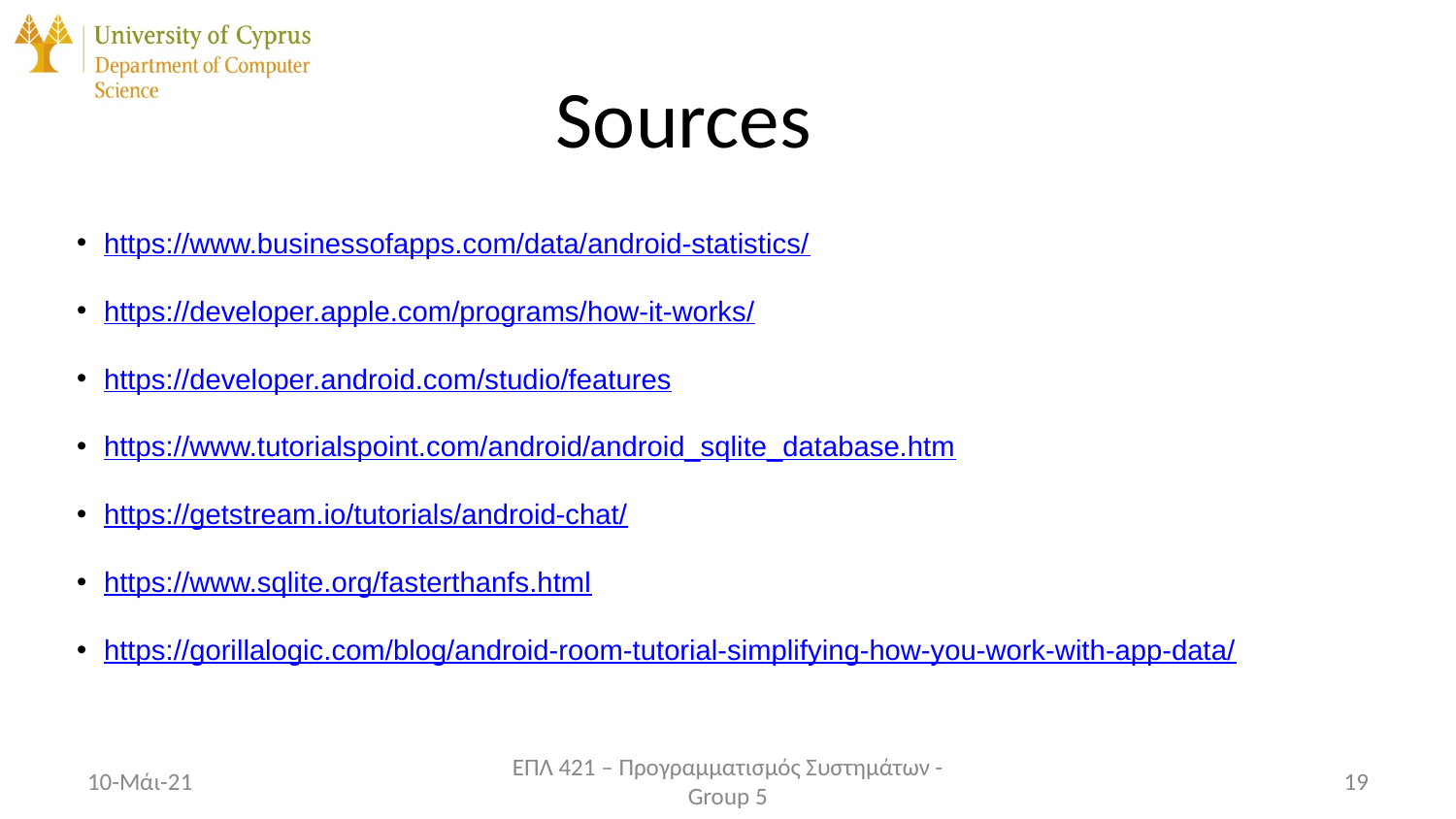

# Sources
https://www.businessofapps.com/data/android-statistics/
https://developer.apple.com/programs/how-it-works/
https://developer.android.com/studio/features
https://www.tutorialspoint.com/android/android_sqlite_database.htm
https://getstream.io/tutorials/android-chat/
https://www.sqlite.org/fasterthanfs.html
https://gorillalogic.com/blog/android-room-tutorial-simplifying-how-you-work-with-app-data/

10-Μάι-21
ΕΠΛ 421 – Προγραμματισμός Συστημάτων - Group 5
19